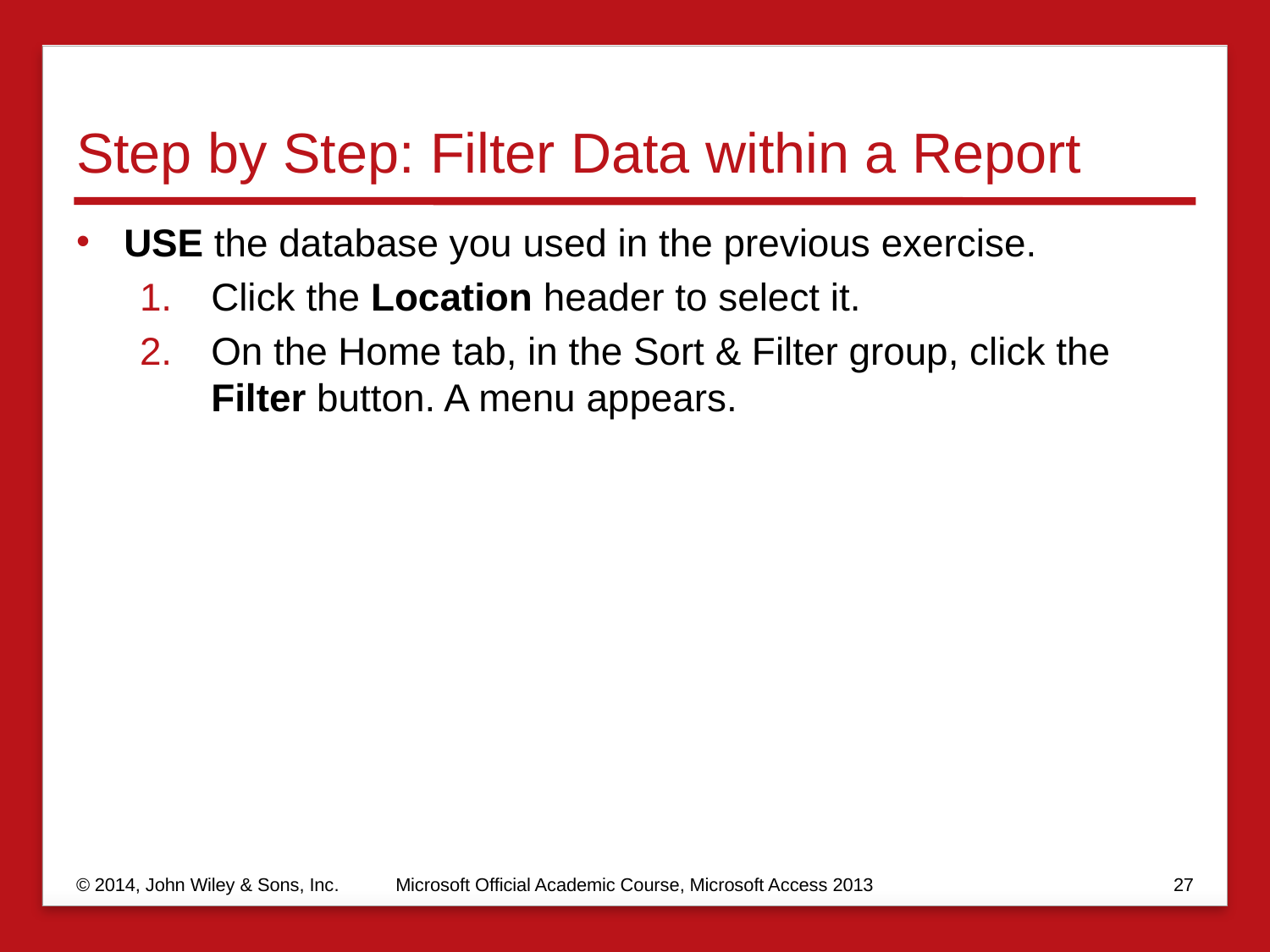

# Step by Step: Filter Data within a Report
USE the database you used in the previous exercise.
Click the Location header to select it.
On the Home tab, in the Sort & Filter group, click the Filter button. A menu appears.
© 2014, John Wiley & Sons, Inc.
Microsoft Official Academic Course, Microsoft Access 2013
27